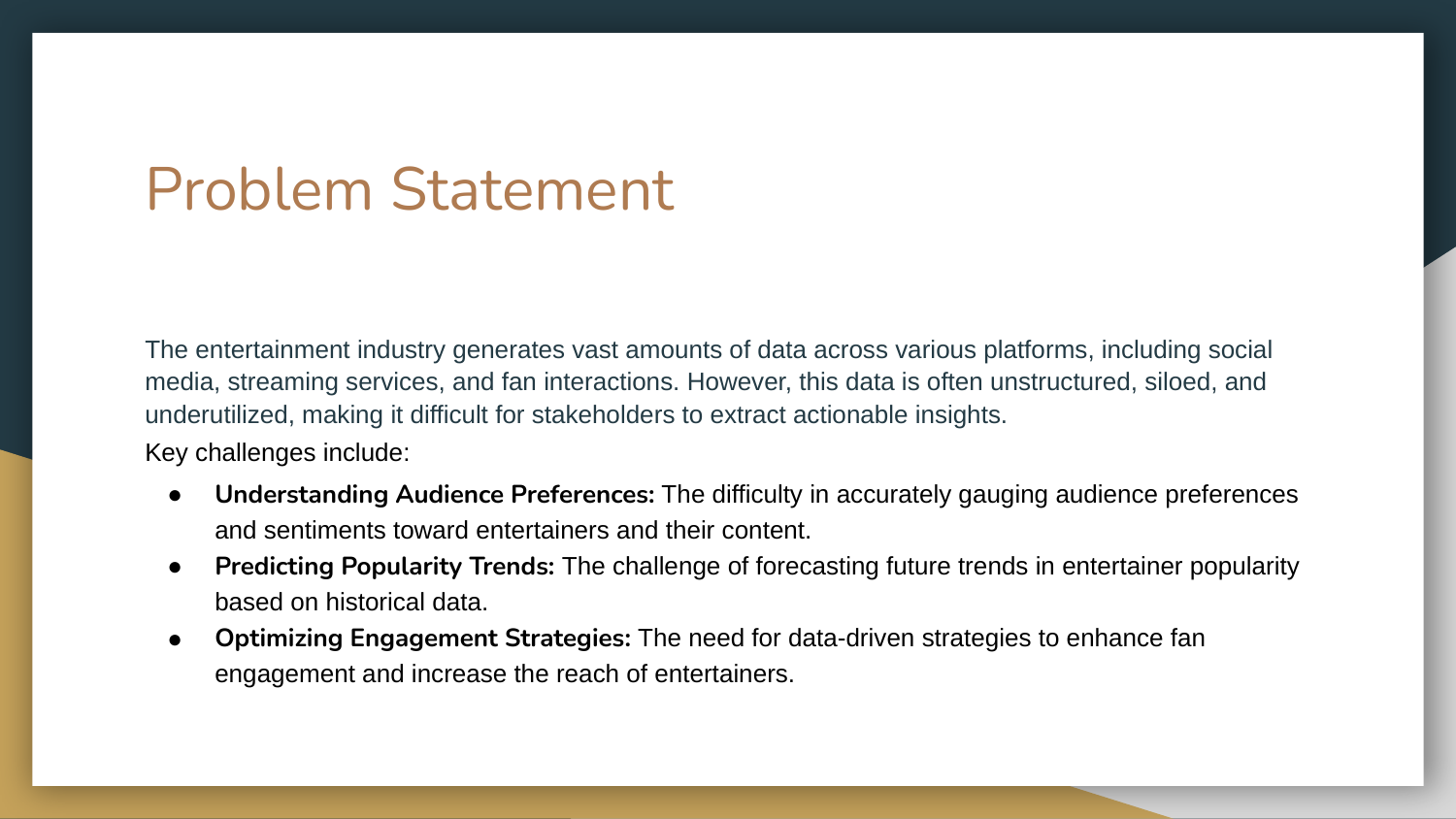

# Problem Statement
The entertainment industry generates vast amounts of data across various platforms, including social media, streaming services, and fan interactions. However, this data is often unstructured, siloed, and underutilized, making it difficult for stakeholders to extract actionable insights.
Key challenges include:
Understanding Audience Preferences: The difficulty in accurately gauging audience preferences and sentiments toward entertainers and their content.
Predicting Popularity Trends: The challenge of forecasting future trends in entertainer popularity based on historical data.
Optimizing Engagement Strategies: The need for data-driven strategies to enhance fan engagement and increase the reach of entertainers.